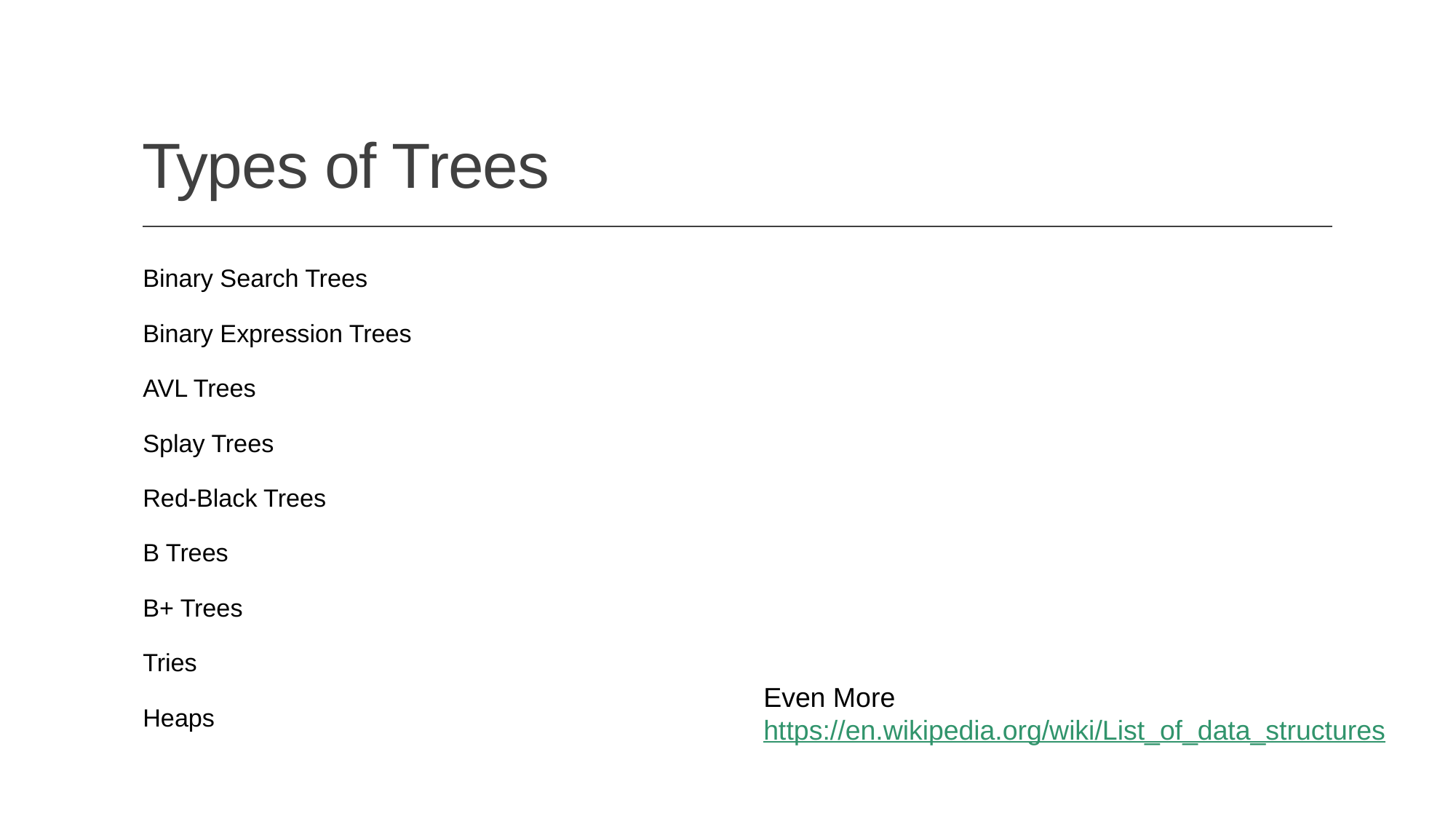

# Types of Trees
Binary Search Trees
Binary Expression Trees
AVL Trees
Splay Trees
Red-Black Trees
B Trees
B+ Trees
Tries
Heaps

Even More
https://en.wikipedia.org/wiki/List_of_data_structures